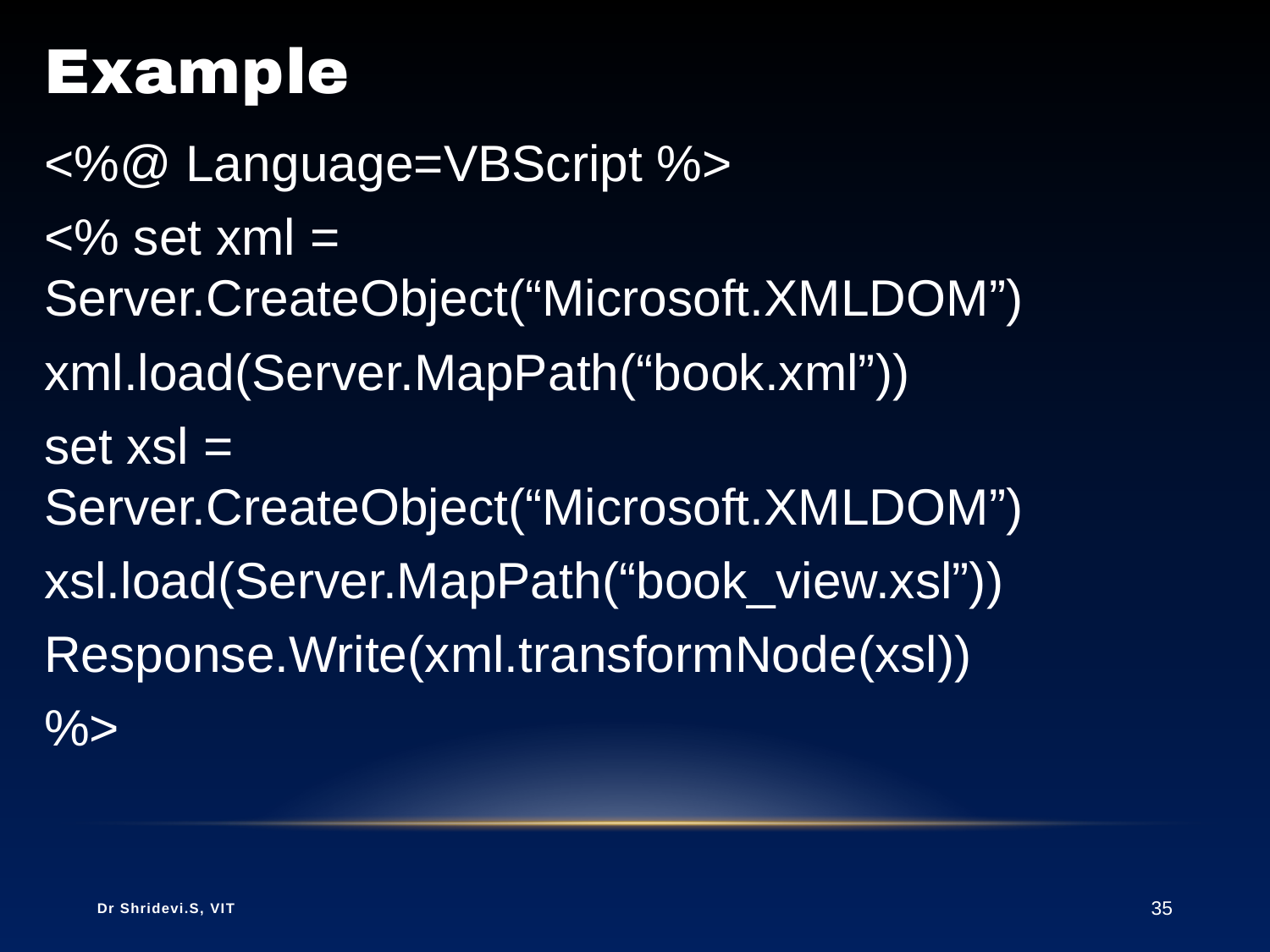

# Example
<%@ Language=VBScript %>
<% set xml =  Server.CreateObject(“Microsoft.XMLDOM”)
xml.load(Server.MapPath(“book.xml”))
set xsl = Server.CreateObject(“Microsoft.XMLDOM”)
xsl.load(Server.MapPath(“book_view.xsl”))  Response.Write(xml.transformNode(xsl))
%>
Dr Shridevi.S, VIT
35